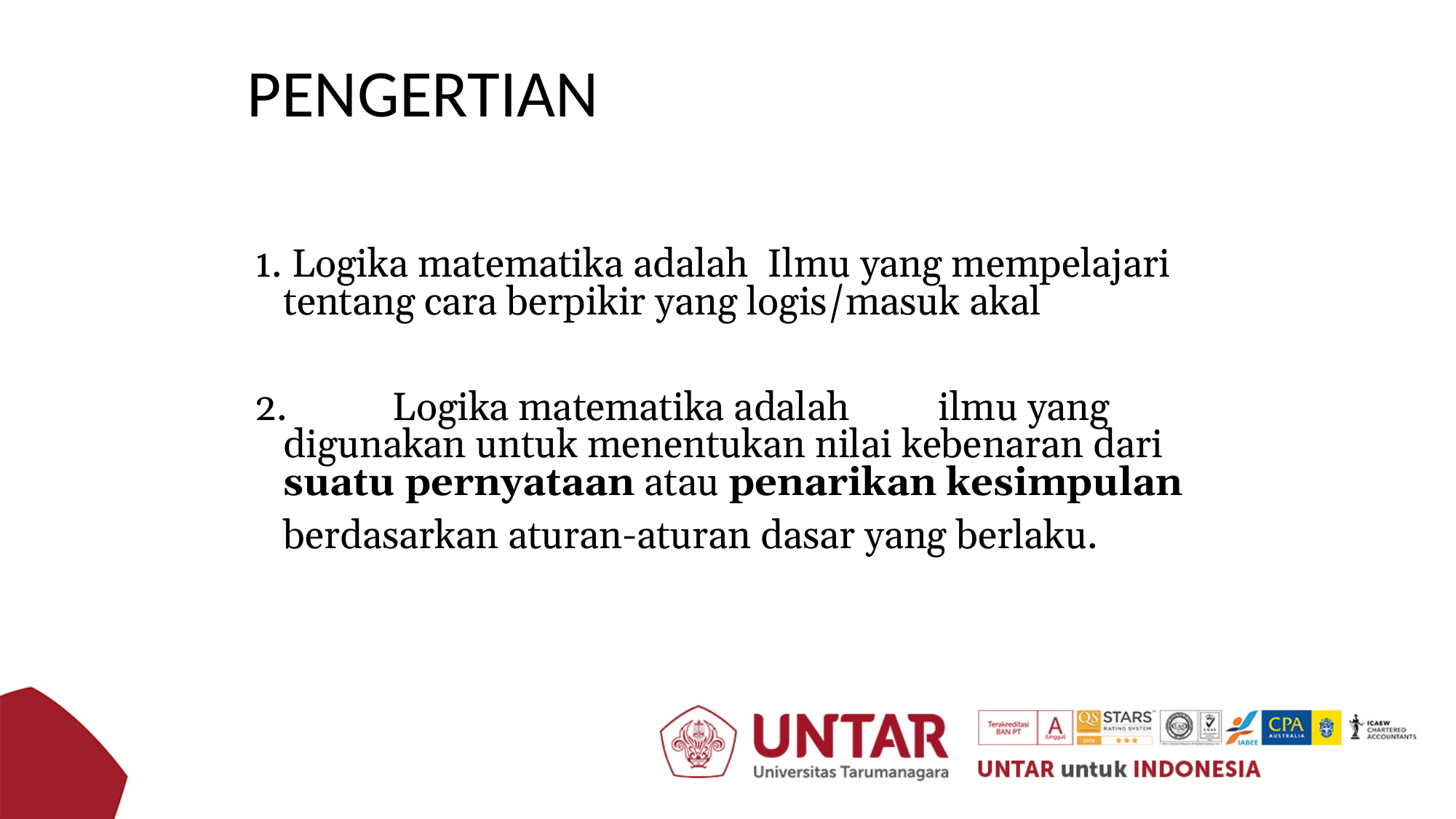

# PENGERTIAN
1. Logika matematika adalah  Ilmu yang mempelajari tentang cara berpikir yang logis/masuk akal

2.	Logika matematika adalah	ilmu yang digunakan untuk menentukan nilai kebenaran dari suatu pernyataan atau penarikan kesimpulan
	berdasarkan aturan-aturan dasar yang berlaku.